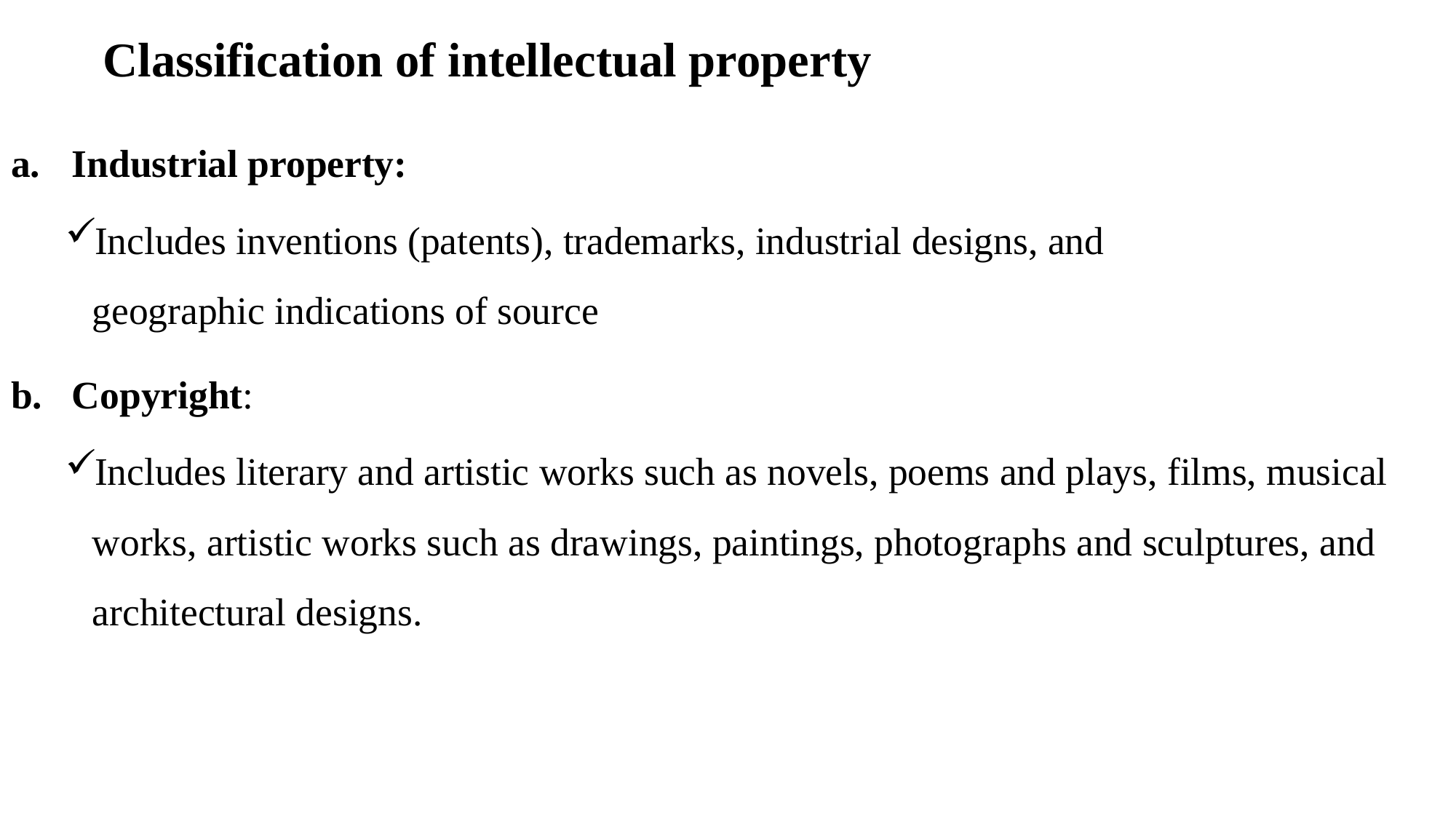

# Classification of intellectual property
Industrial property:
Includes inventions (patents), trademarks, industrial designs, and
geographic indications of source
Copyright:
Includes literary and artistic works such as novels, poems and plays, films, musical works, artistic works such as drawings, paintings, photographs and sculptures, and architectural designs.